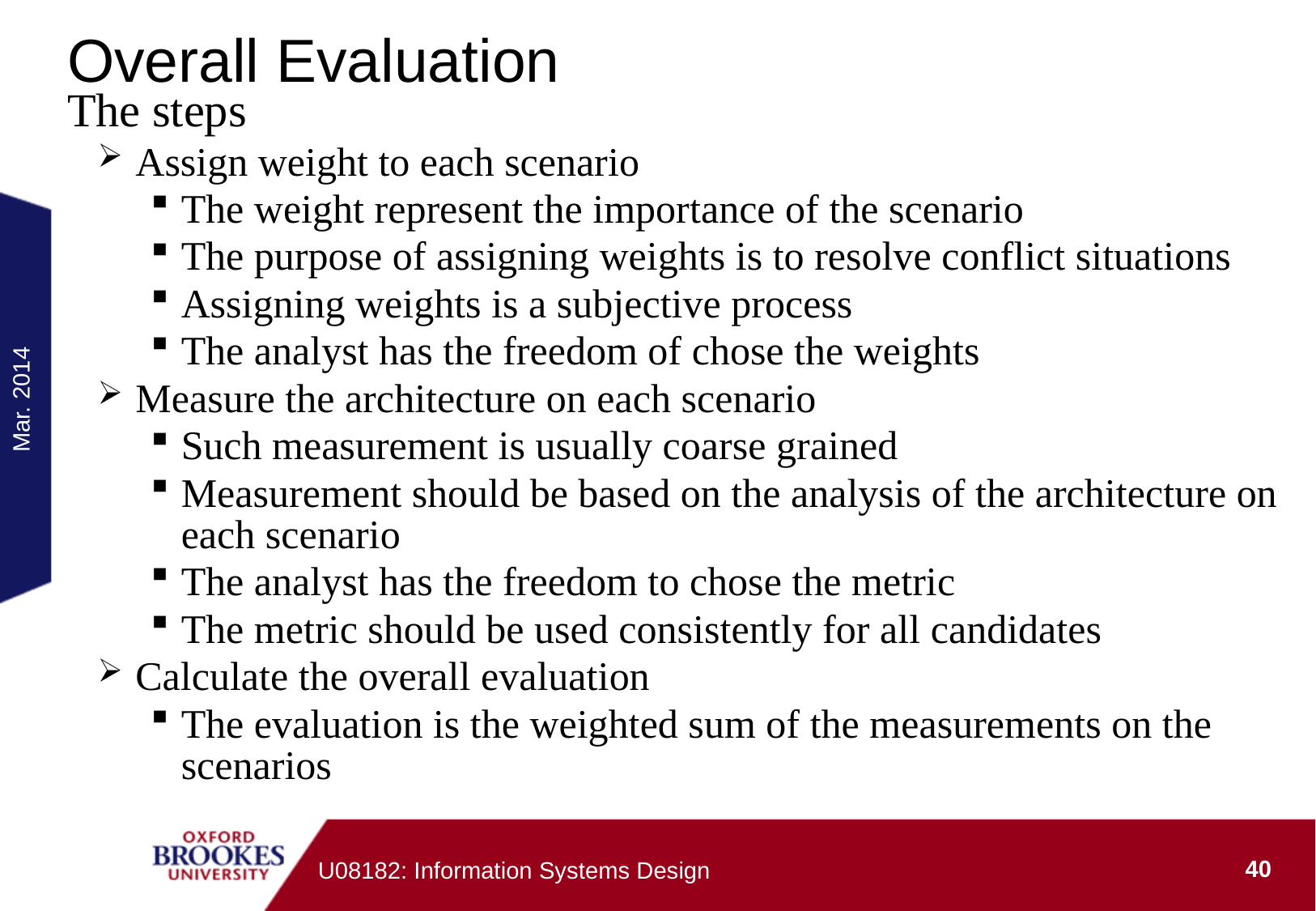

# Overall Evaluation
The steps
Assign weight to each scenario
The weight represent the importance of the scenario
The purpose of assigning weights is to resolve conflict situations
Assigning weights is a subjective process
The analyst has the freedom of chose the weights
Measure the architecture on each scenario
Such measurement is usually coarse grained
Measurement should be based on the analysis of the architecture on each scenario
The analyst has the freedom to chose the metric
The metric should be used consistently for all candidates
Calculate the overall evaluation
The evaluation is the weighted sum of the measurements on the scenarios
Mar. 2014
40
U08182: Information Systems Design